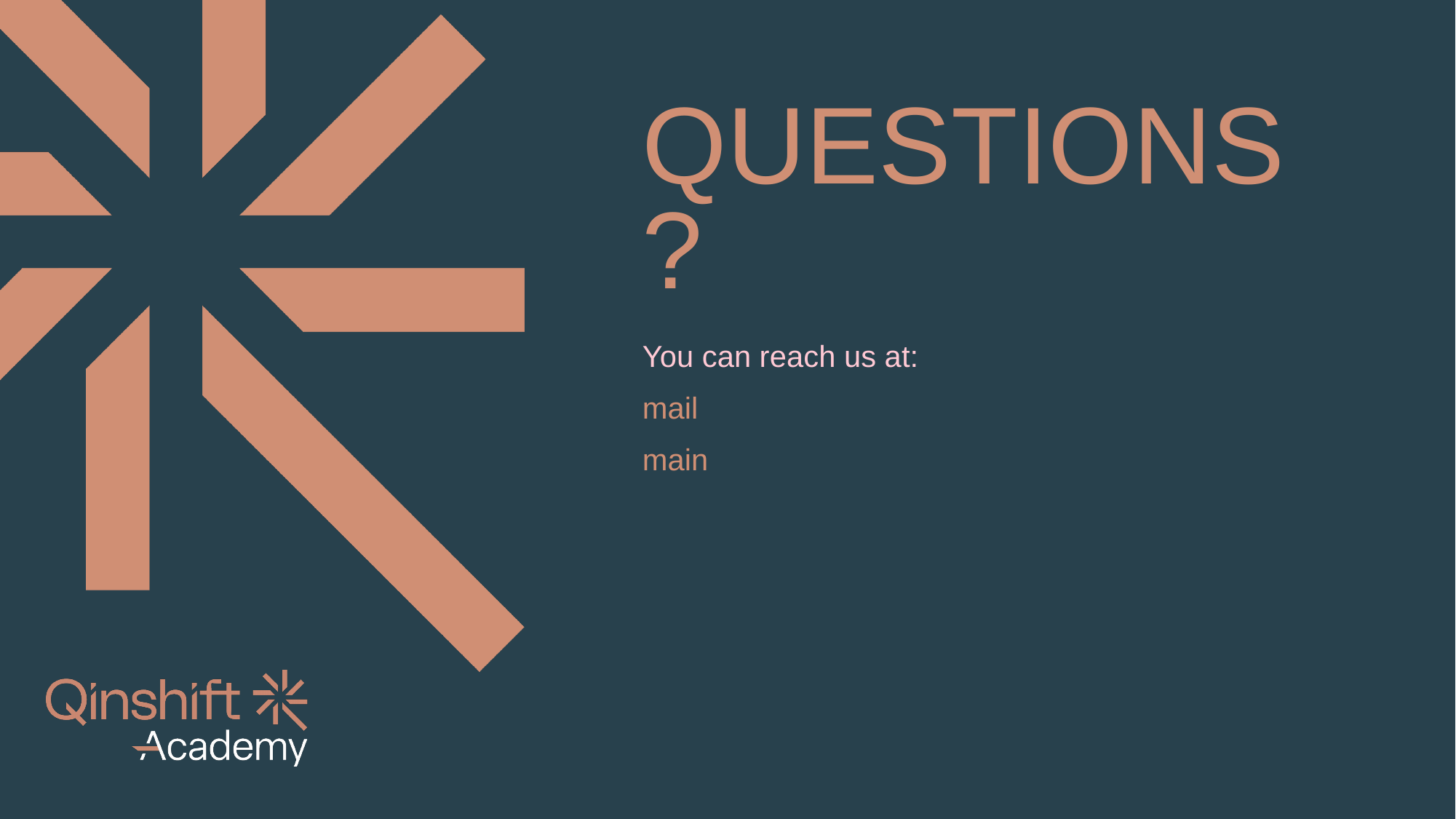

# QUESTIONS?
You can reach us at:
mail
main